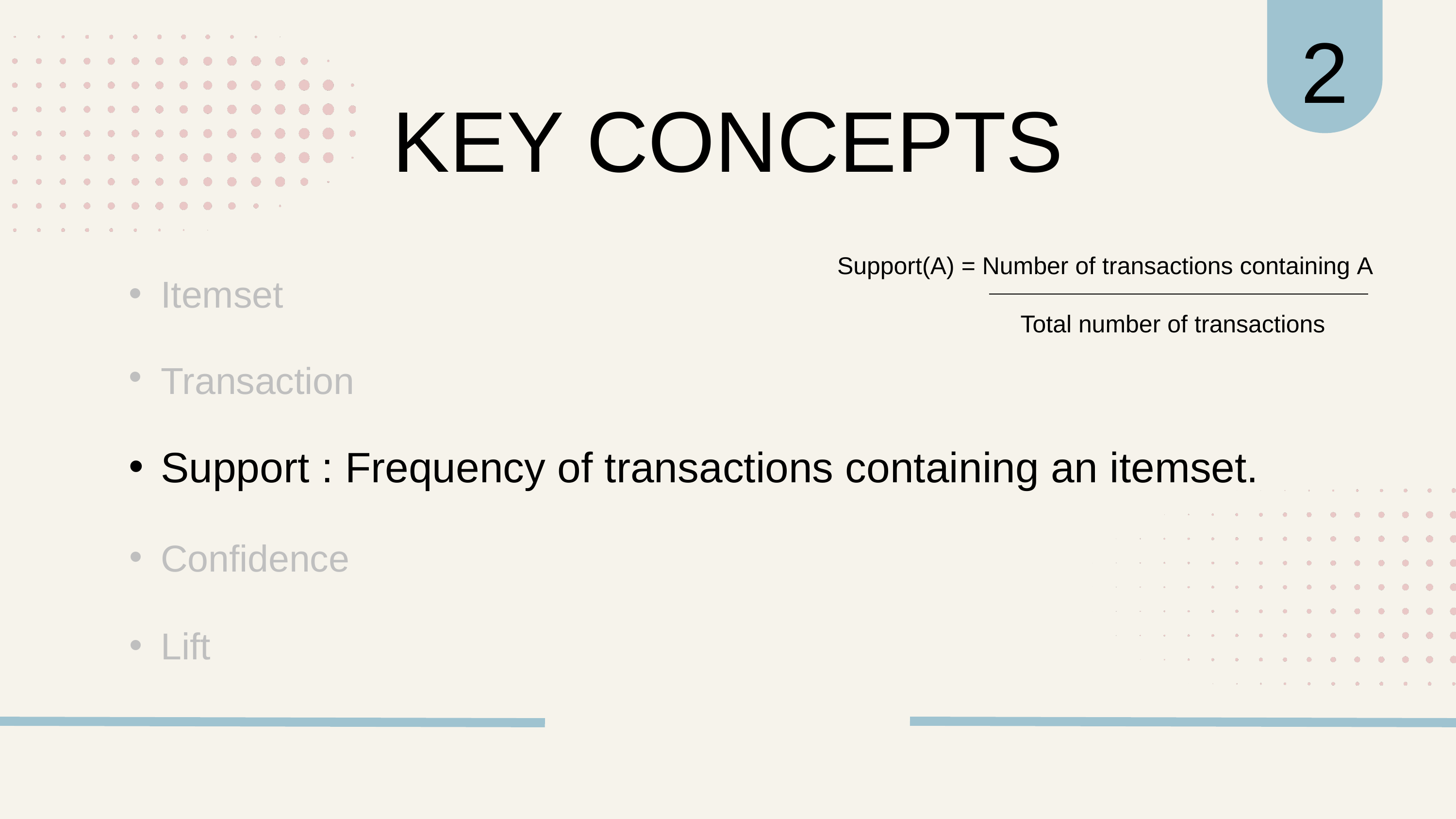

2

KEY CONCEPTS
 Support(A) = Number of transactions containing A

	                 Total number of transactions
Itemset
Transaction
Support : Frequency of transactions containing an itemset.

Confidence
Lift